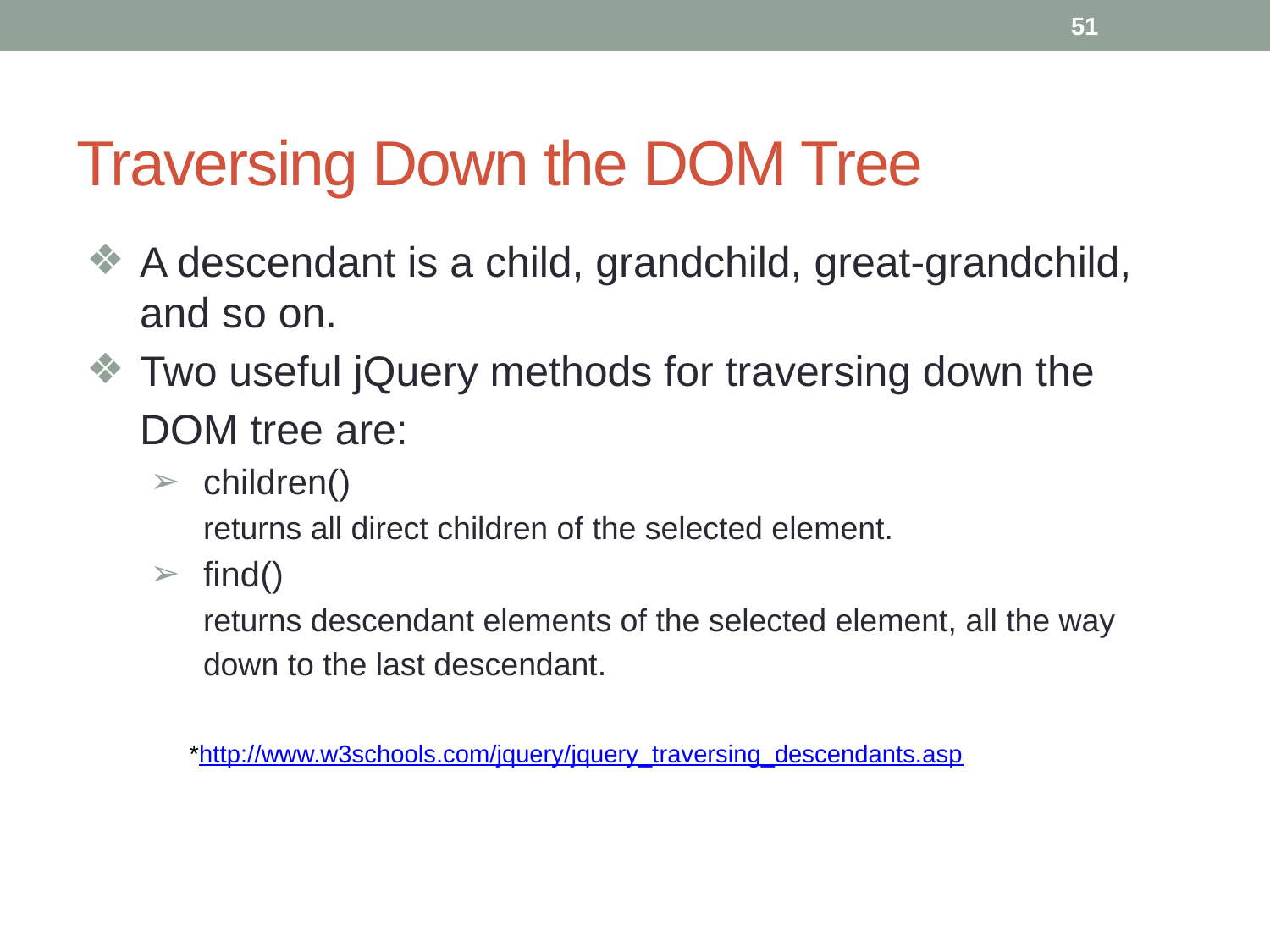

51
# Traversing Down the DOM Tree
A descendant is a child, grandchild, great-grandchild, and so on.
Two useful jQuery methods for traversing down the DOM tree are:
children()
returns all direct children of the selected element.
find()
returns descendant elements of the selected element, all the way down to the last descendant.

*http://www.w3schools.com/jquery/jquery_traversing_descendants.asp